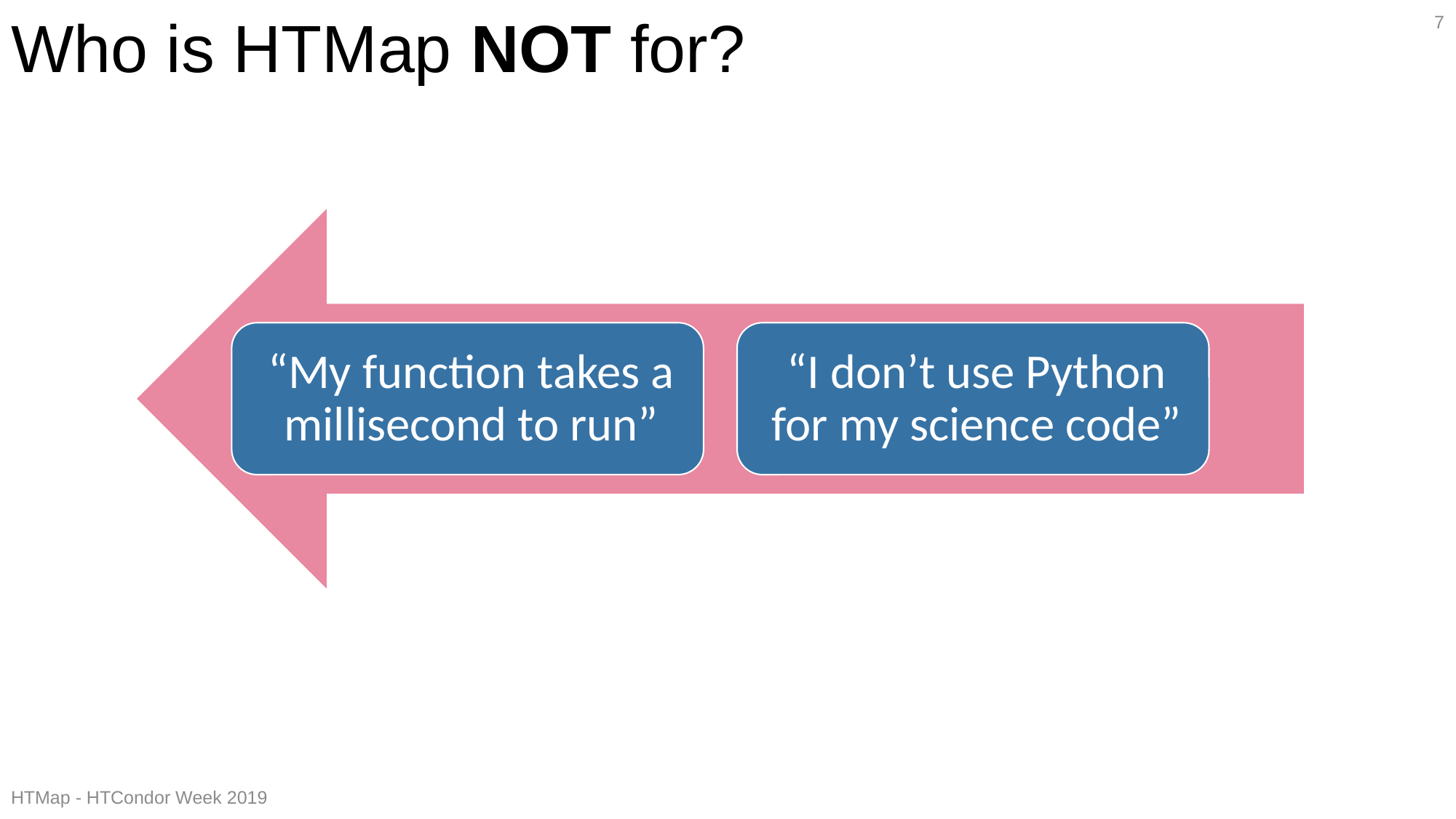

# Who is HTMap NOT for?
7
“My function takes a millisecond to run”
“I don’t use Python for my science code”
HTMap - HTCondor Week 2019